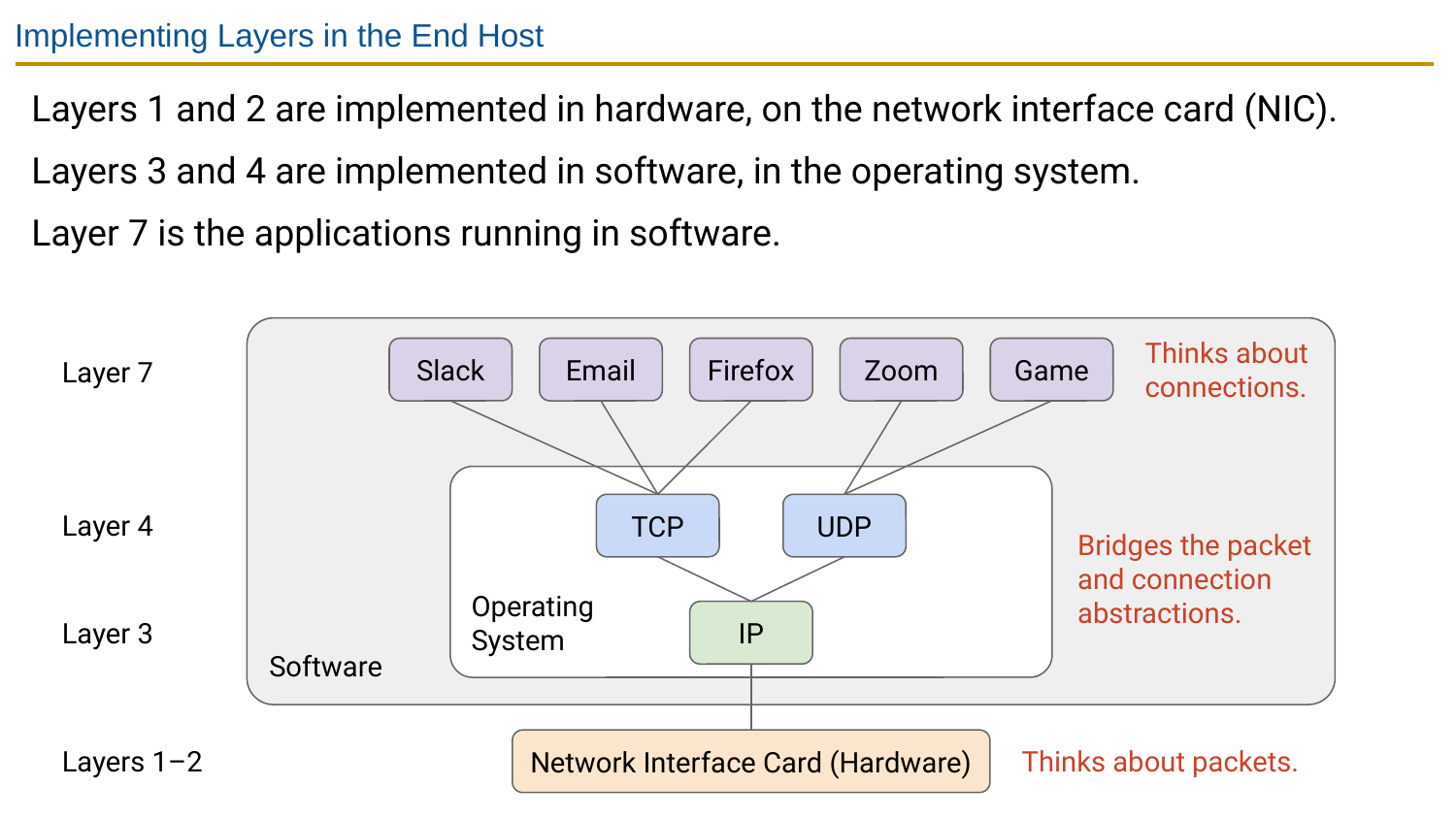

# Implementing Layers in the End Host
Layers 1 and 2 are implemented in hardware, on the network interface card (NIC).
Layers 3 and 4 are implemented in software, in the operating system.
Layer 7 is the applications running in software.
Software
Thinks about connections.
Slack
Email
Firefox
Zoom
Game
Layer 7
Operating
System
Layer 4
TCP
UDP
Bridges the packet and connection abstractions.
Layer 3
IP
Layers 1–2
Network Interface Card (Hardware)
Thinks about packets.